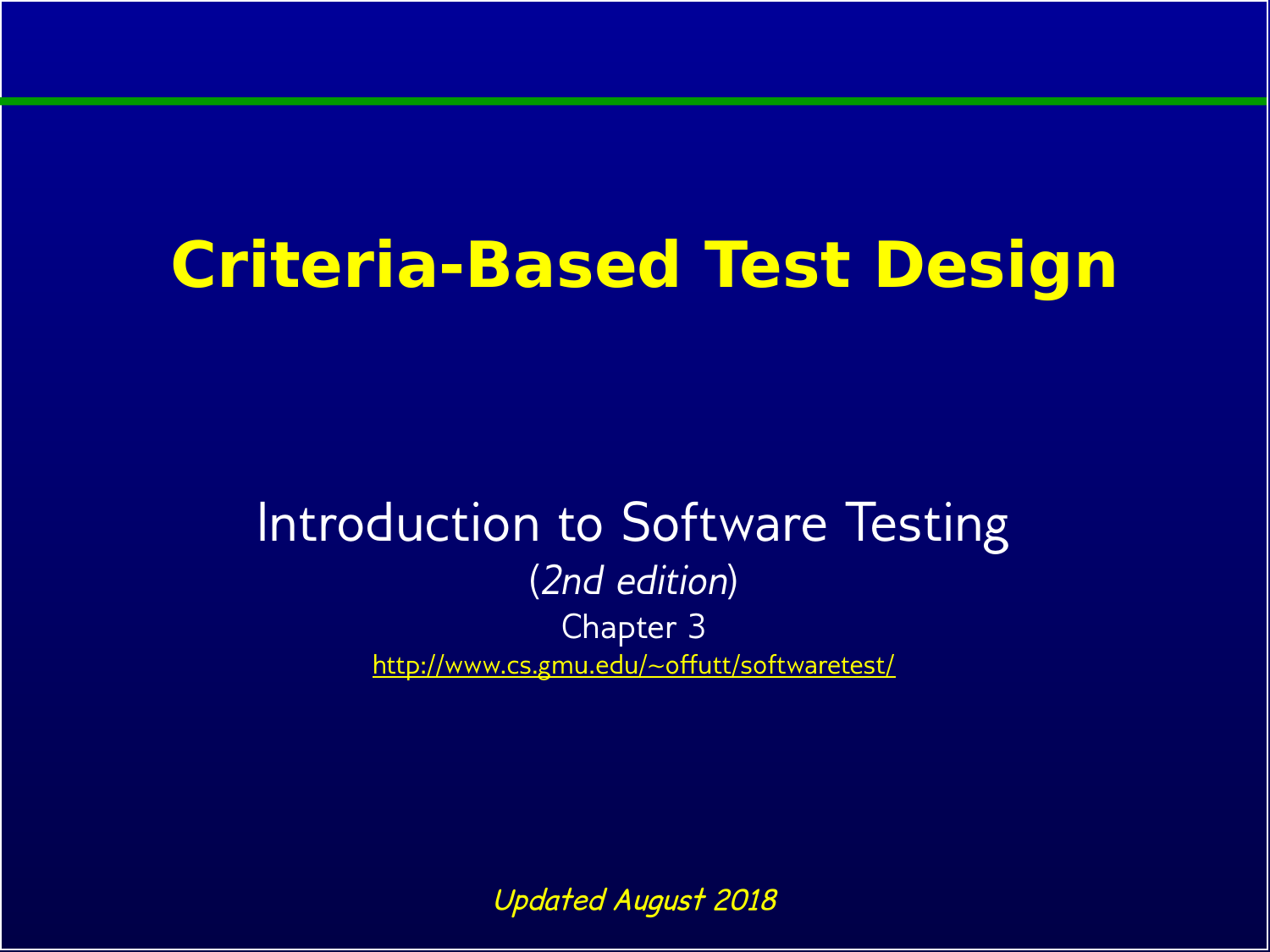

# Criteria-Based Test Design
Introduction to Software Testing
(2nd edition)
Chapter 3
http://www.cs.gmu.edu/~offutt/softwaretest/

Updated August 2018